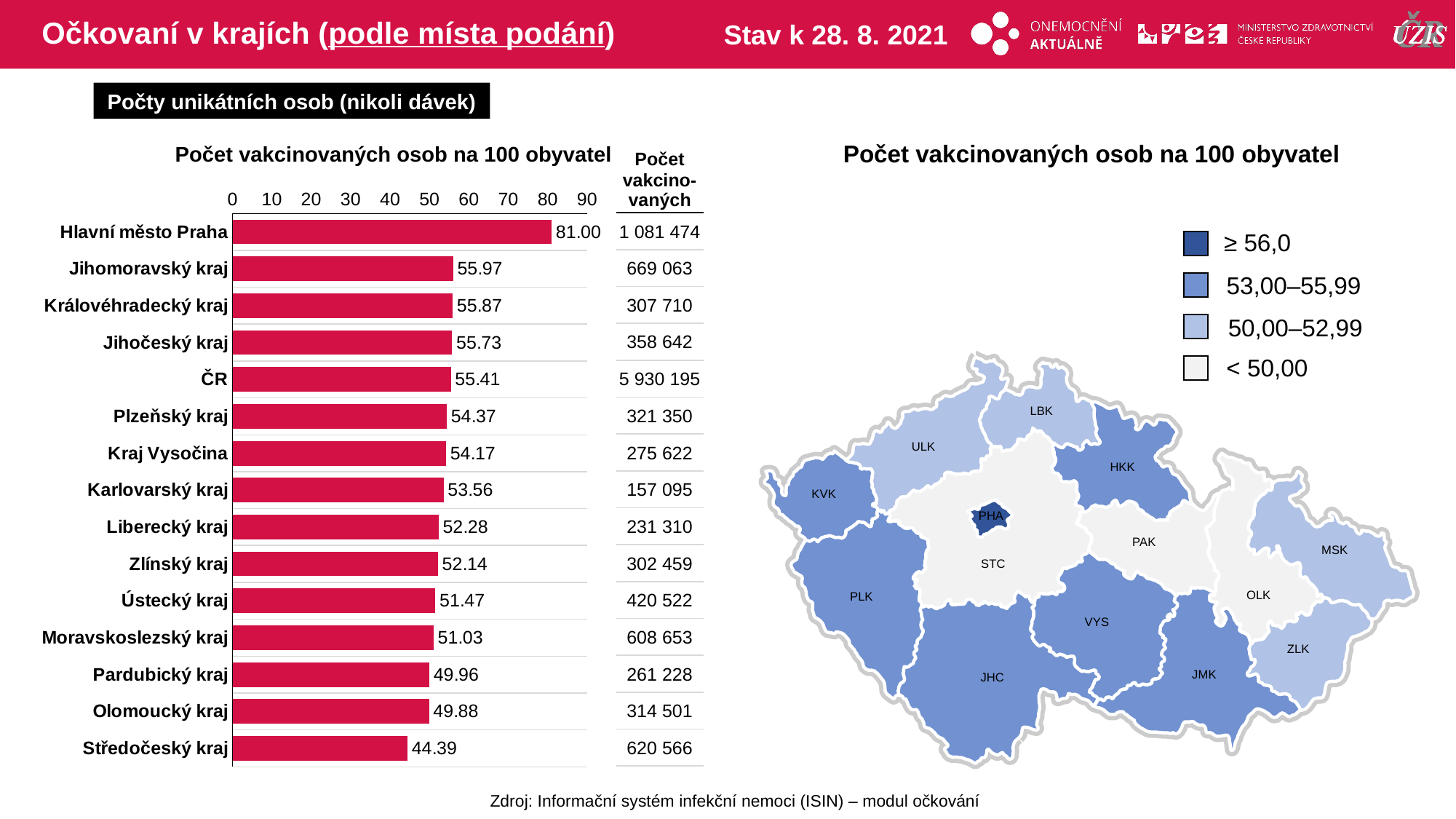

# Očkovaní v krajích (podle místa podání)
Stav k 28. 8. 2021
Počty unikátních osob (nikoli dávek)
Počet vakcinovaných osob na 100 obyvatel
Počet vakcinovaných osob na 100 obyvatel
| Počet vakcino-vaných |
| --- |
| 1 081 474 |
| 669 063 |
| 307 710 |
| 358 642 |
| 5 930 195 |
| 321 350 |
| 275 622 |
| 157 095 |
| 231 310 |
| 302 459 |
| 420 522 |
| 608 653 |
| 261 228 |
| 314 501 |
| 620 566 |

### Chart

| Category | počet na 1000 |
|---|---|
| Hlavní město Praha | 81.0041915 |
| Jihomoravský kraj | 55.97321904 |
| Královéhradecký kraj | 55.86570879 |
| Jihočeský kraj | 55.72860581 |
| ČR | 55.41318045 |
| Plzeňský kraj | 54.3701706 |
| Kraj Vysočina | 54.16545479 |
| Karlovarský kraj | 53.55919144 |
| Liberecký kraj | 52.27628165 |
| Zlínský kraj | 52.13740629 |
| Ústecký kraj | 51.47122903 |
| Moravskoslezský kraj | 51.02579236 |
| Pardubický kraj | 49.96174855 |
| Olomoucký kraj | 49.87946495 |
| Středočeský kraj | 44.38965177 |
≥ 56,0

53,00–55,99

50,00–52,99

< 50,00

LBK

ULK

HKK

KVK

PHA

PAK
MSK

STC
OLK

PLK

VYS
ZLK
JMK
JHC
Zdroj: Informační systém infekční nemoci (ISIN) – modul očkování